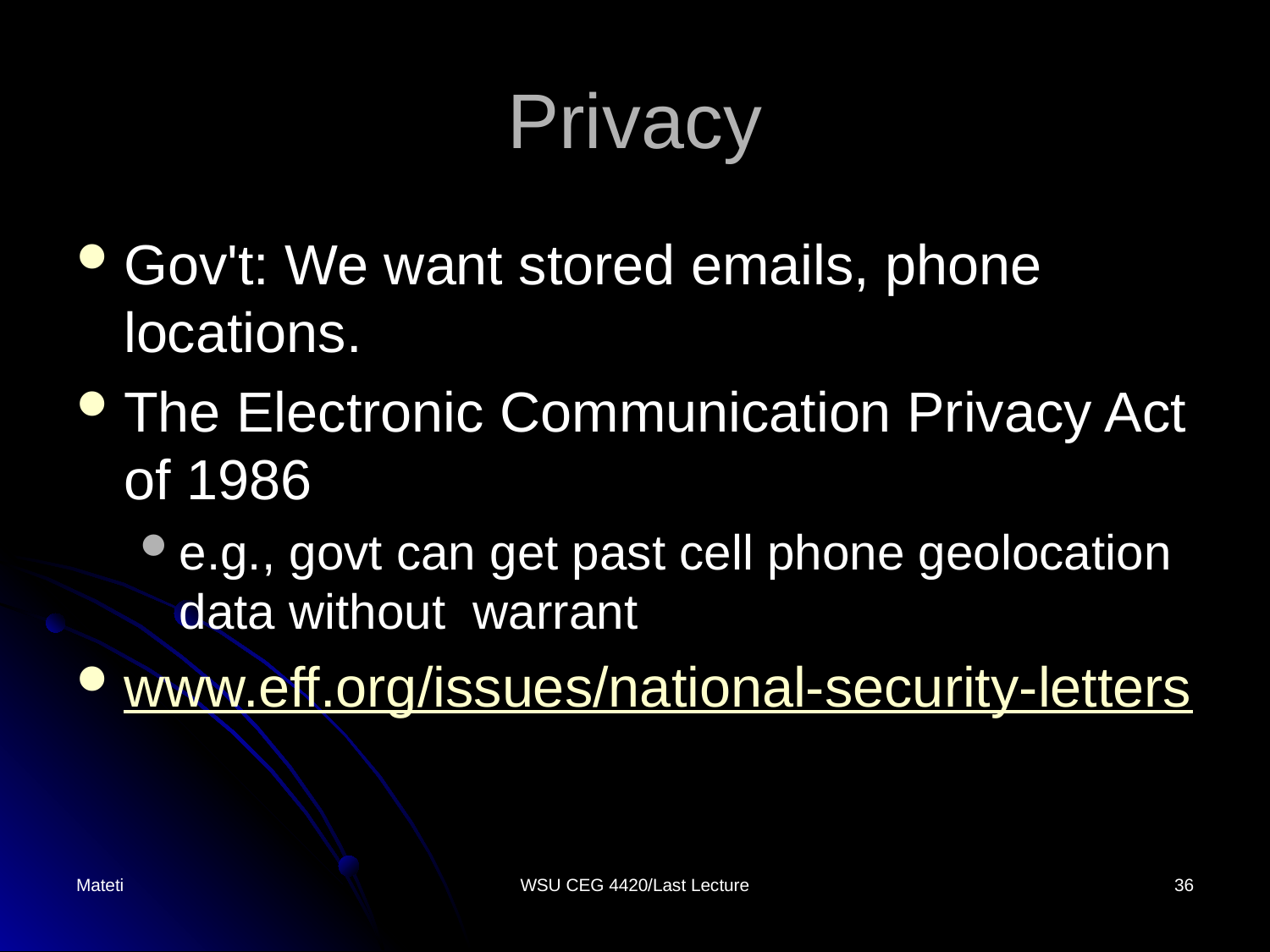

# Privacy
Gov't: We want stored emails, phone locations.
The Electronic Communication Privacy Act of 1986
e.g., govt can get past cell phone geolocation data without  warrant
www.eff.org/issues/national-security-letters

Mateti
WSU CEG 4420/Last Lecture
36